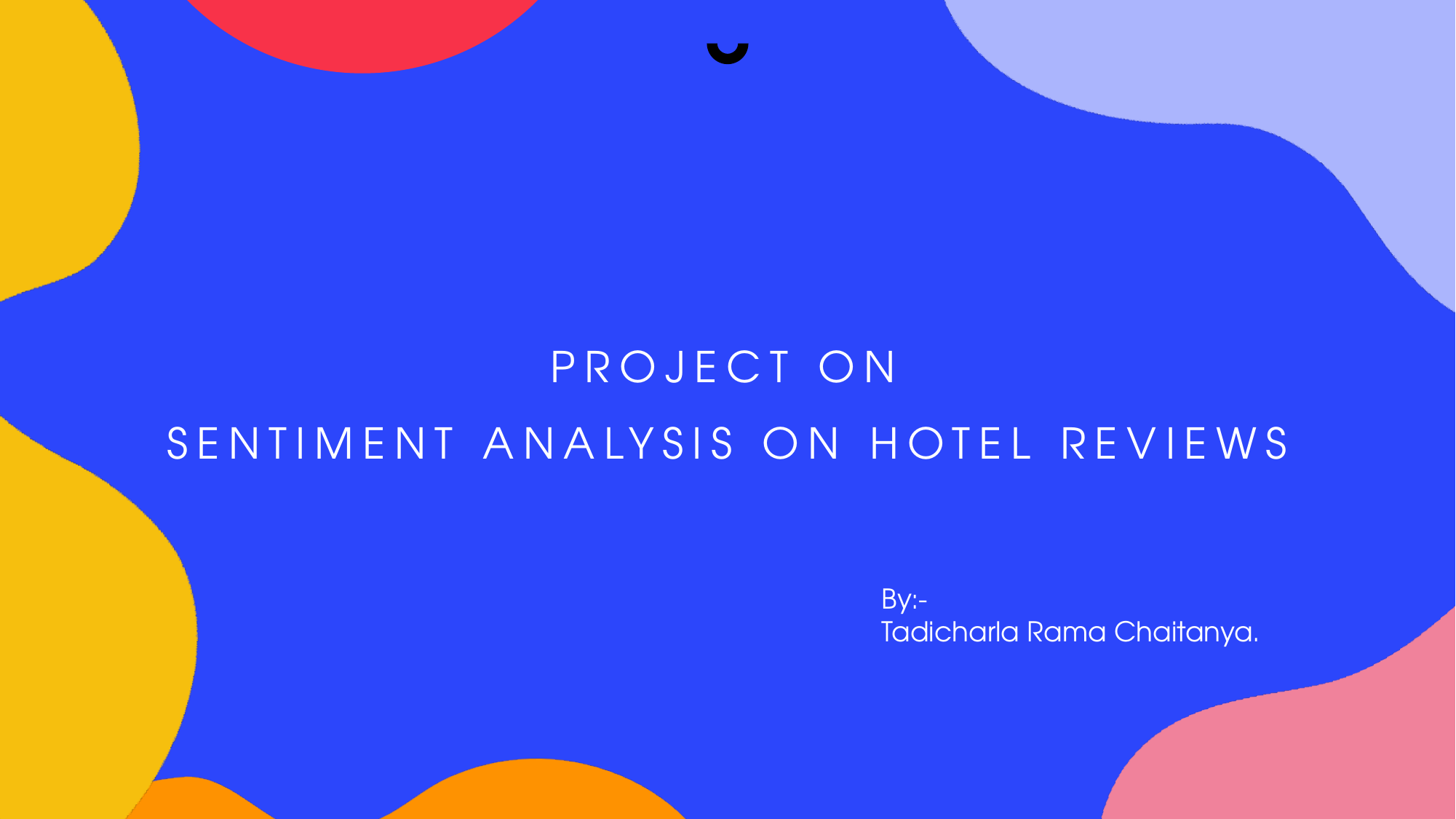

# Project on Sentiment analysis on hotel reviews
By:-
Tadicharla Rama Chaitanya.